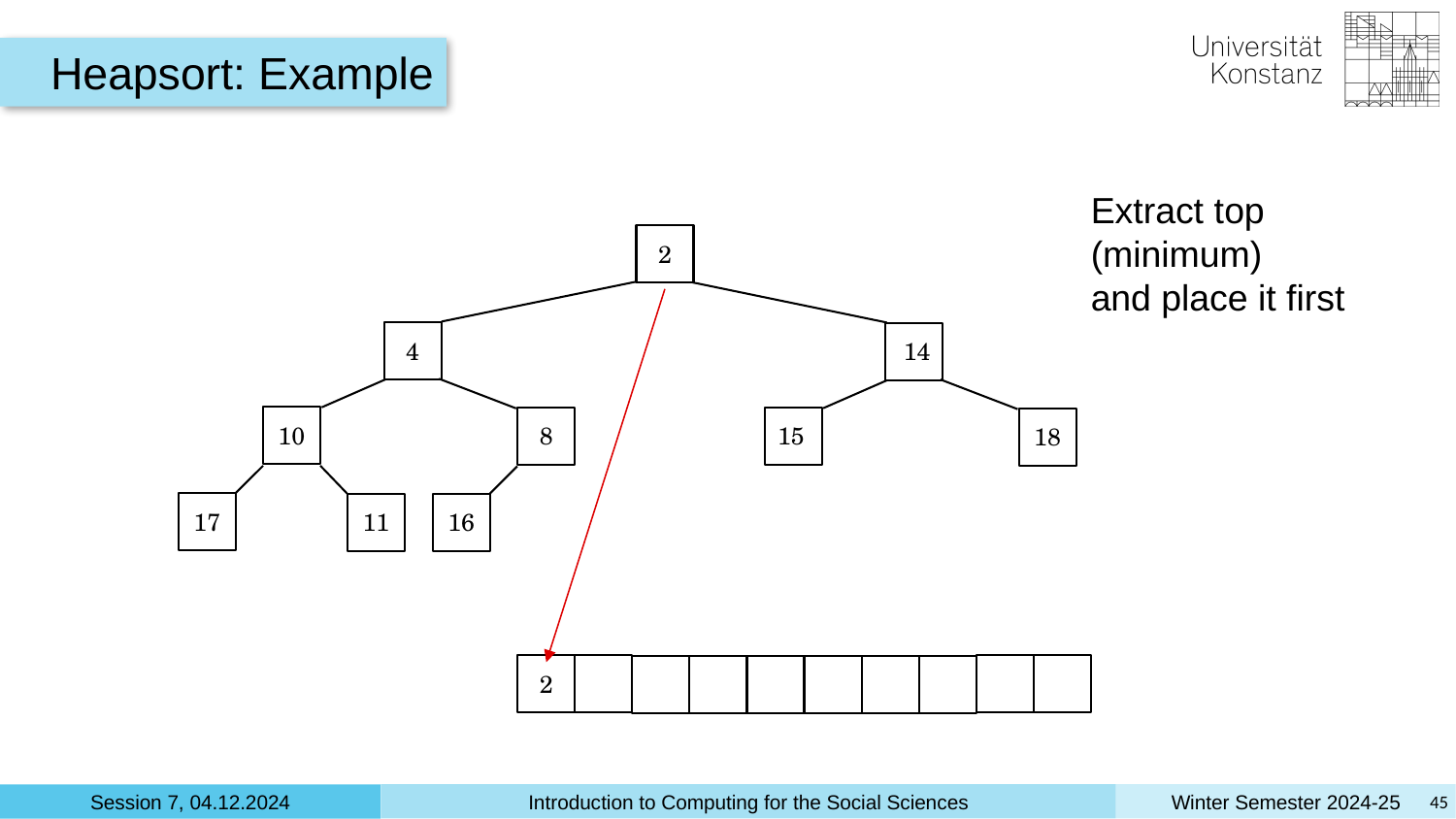

Heapsort: Example
Extract top (minimum)
and place it first

2

4
14

8
10
15
18

17
11
16

2